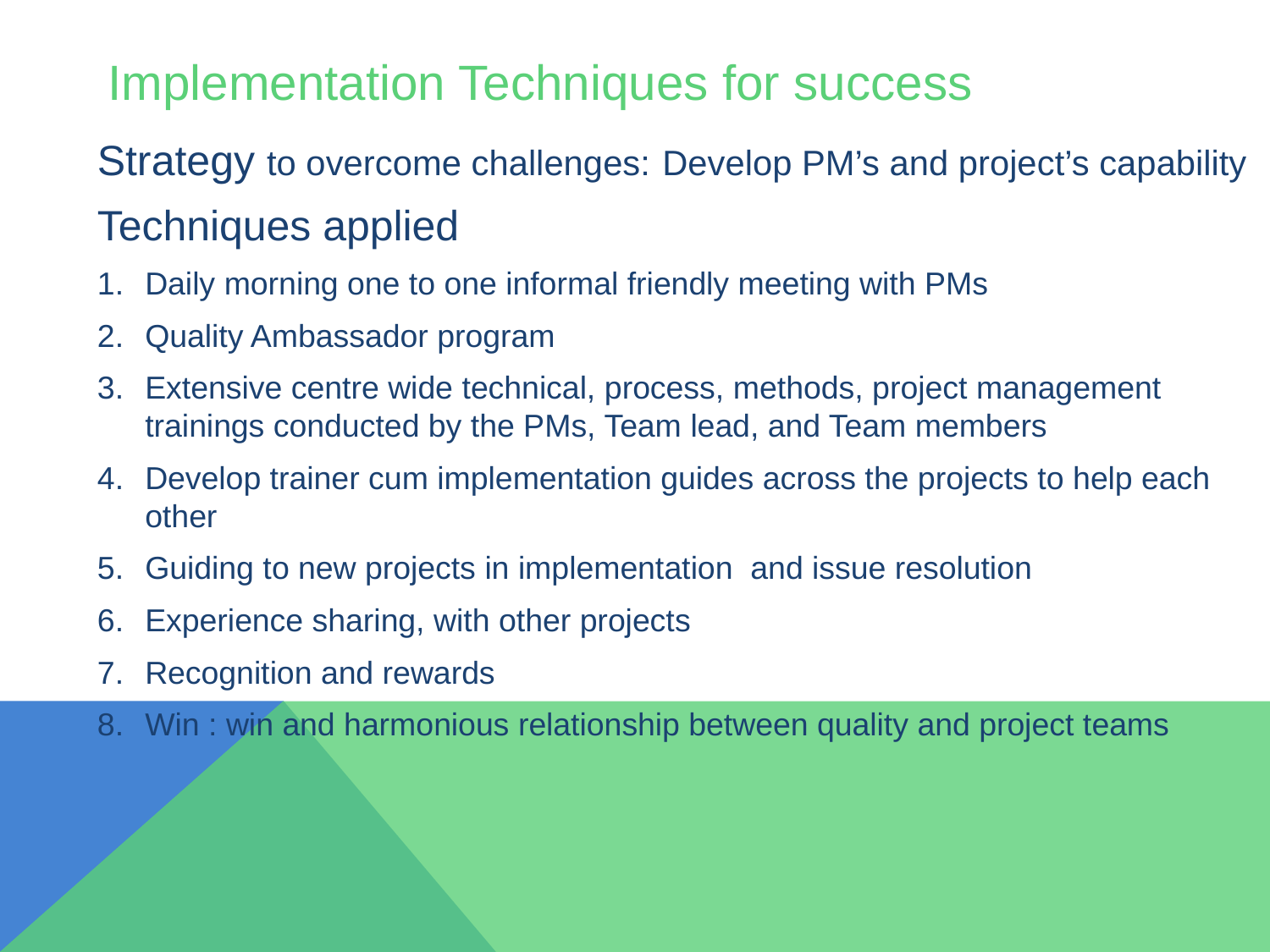

# Implementation Techniques for success
Strategy to overcome challenges: Develop PM’s and project’s capability
Techniques applied
Daily morning one to one informal friendly meeting with PMs
Quality Ambassador program
Extensive centre wide technical, process, methods, project management trainings conducted by the PMs, Team lead, and Team members
Develop trainer cum implementation guides across the projects to help each other
Guiding to new projects in implementation  and issue resolution
Experience sharing, with other projects
Recognition and rewards
Win : win and harmonious relationship between quality and project teams